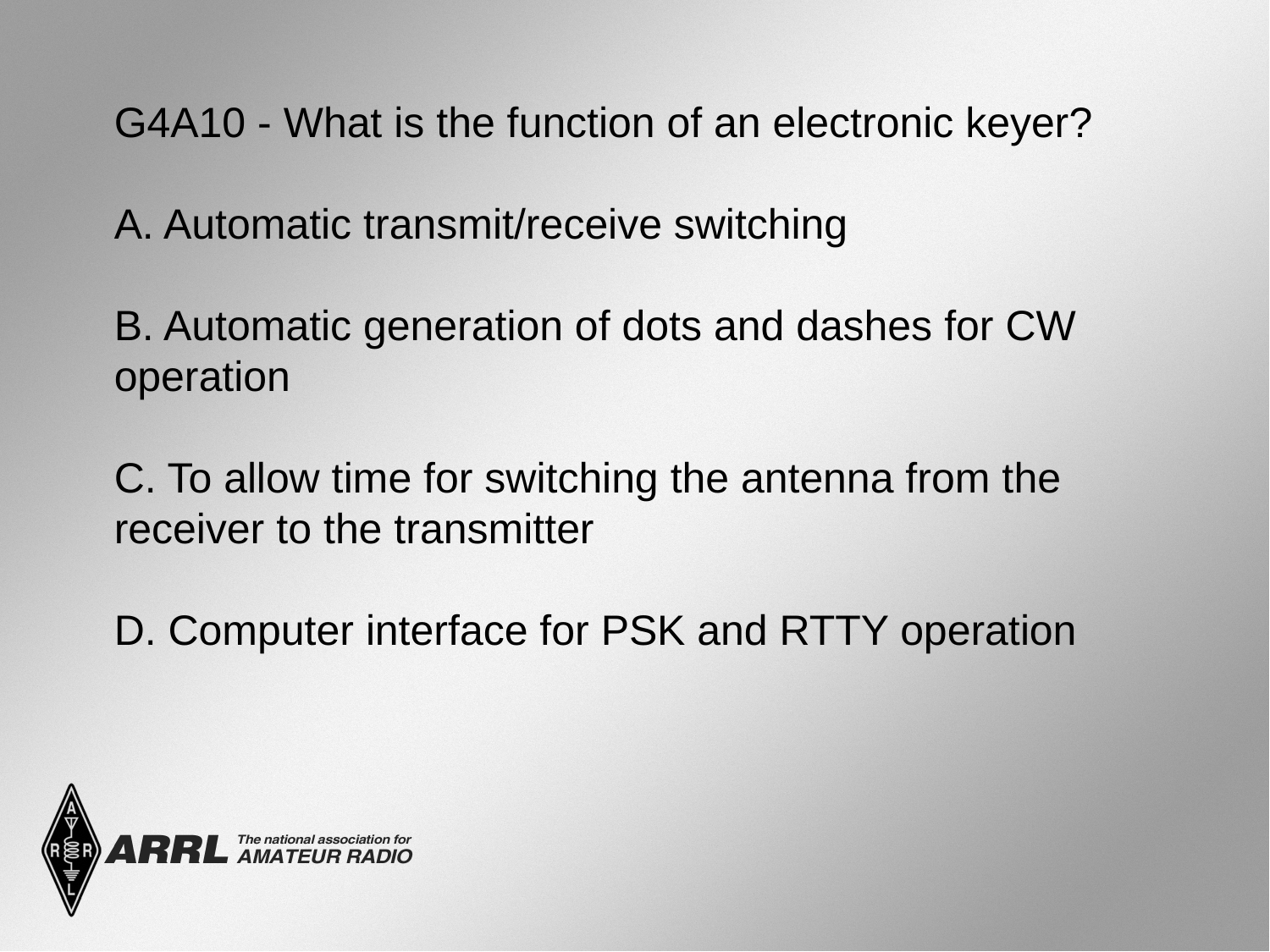

G4A10 - What is the function of an electronic keyer?

A. Automatic transmit/receive switching

B. Automatic generation of dots and dashes for CW operation

C. To allow time for switching the antenna from the receiver to the transmitter

D. Computer interface for PSK and RTTY operation